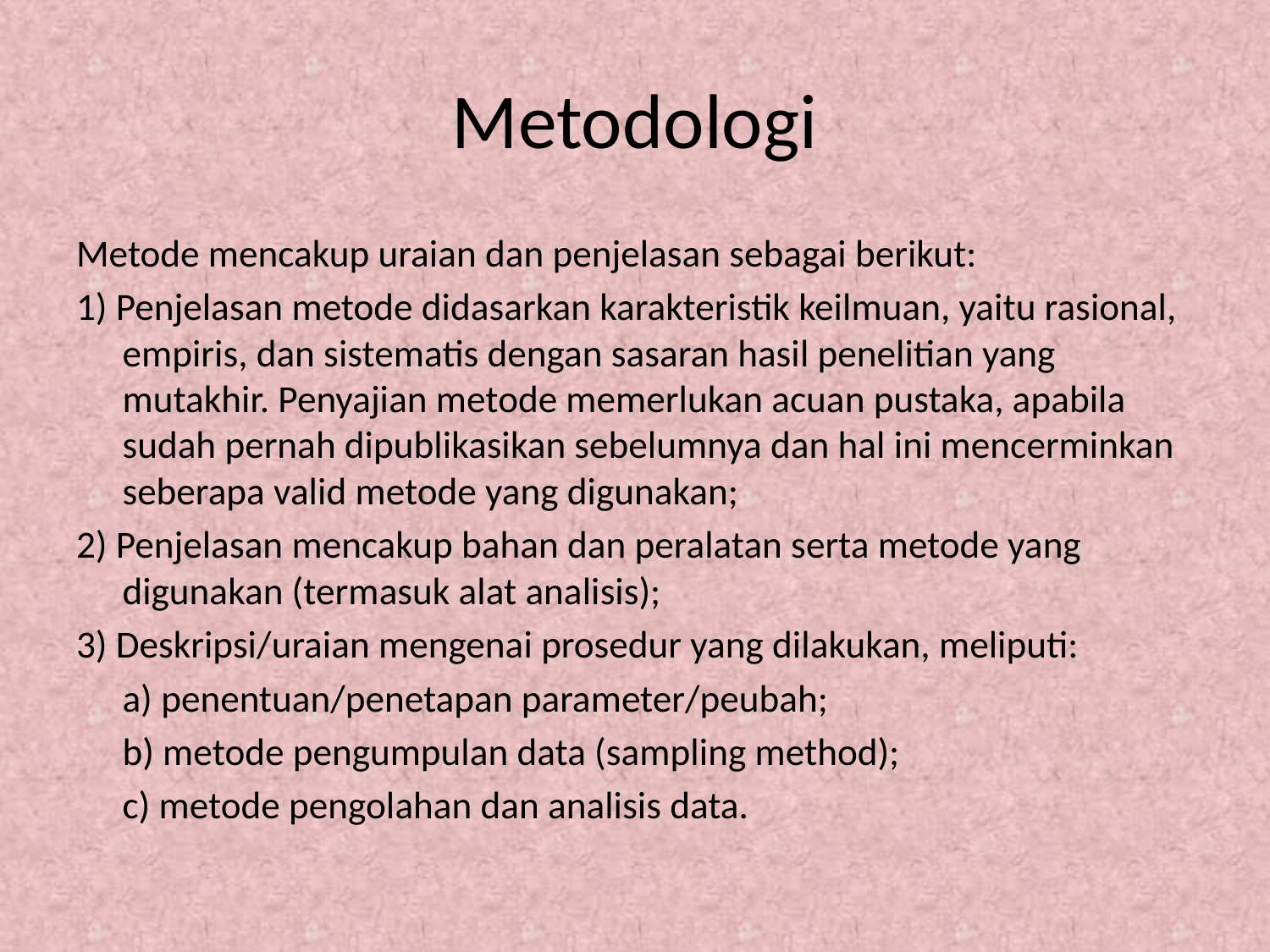

# Metodologi
Metode mencakup uraian dan penjelasan sebagai berikut:
1) Penjelasan metode didasarkan karakteristik keilmuan, yaitu rasional, empiris, dan sistematis dengan sasaran hasil penelitian yang mutakhir. Penyajian metode memerlukan acuan pustaka, apabila sudah pernah dipublikasikan sebelumnya dan hal ini mencerminkan seberapa valid metode yang digunakan;
2) Penjelasan mencakup bahan dan peralatan serta metode yang digunakan (termasuk alat analisis);
3) Deskripsi/uraian mengenai prosedur yang dilakukan, meliputi:
	a) penentuan/penetapan parameter/peubah;
	b) metode pengumpulan data (sampling method);
	c) metode pengolahan dan analisis data.